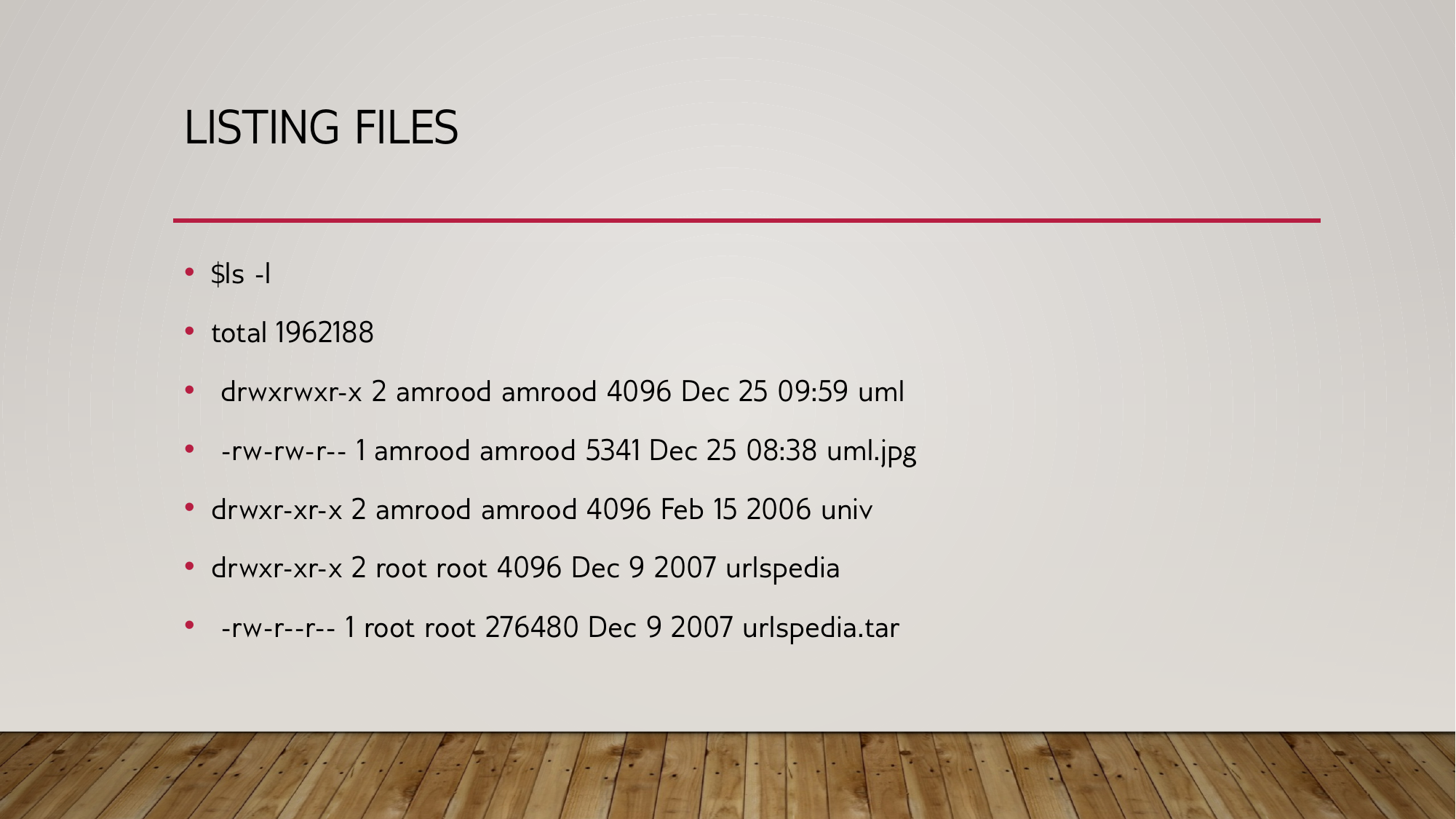

# Listing files
$ls -l
total 1962188
 drwxrwxr-x 2 amrood amrood 4096 Dec 25 09:59 uml
 -rw-rw-r-- 1 amrood amrood 5341 Dec 25 08:38 uml.jpg
drwxr-xr-x 2 amrood amrood 4096 Feb 15 2006 univ
drwxr-xr-x 2 root root 4096 Dec 9 2007 urlspedia
 -rw-r--r-- 1 root root 276480 Dec 9 2007 urlspedia.tar